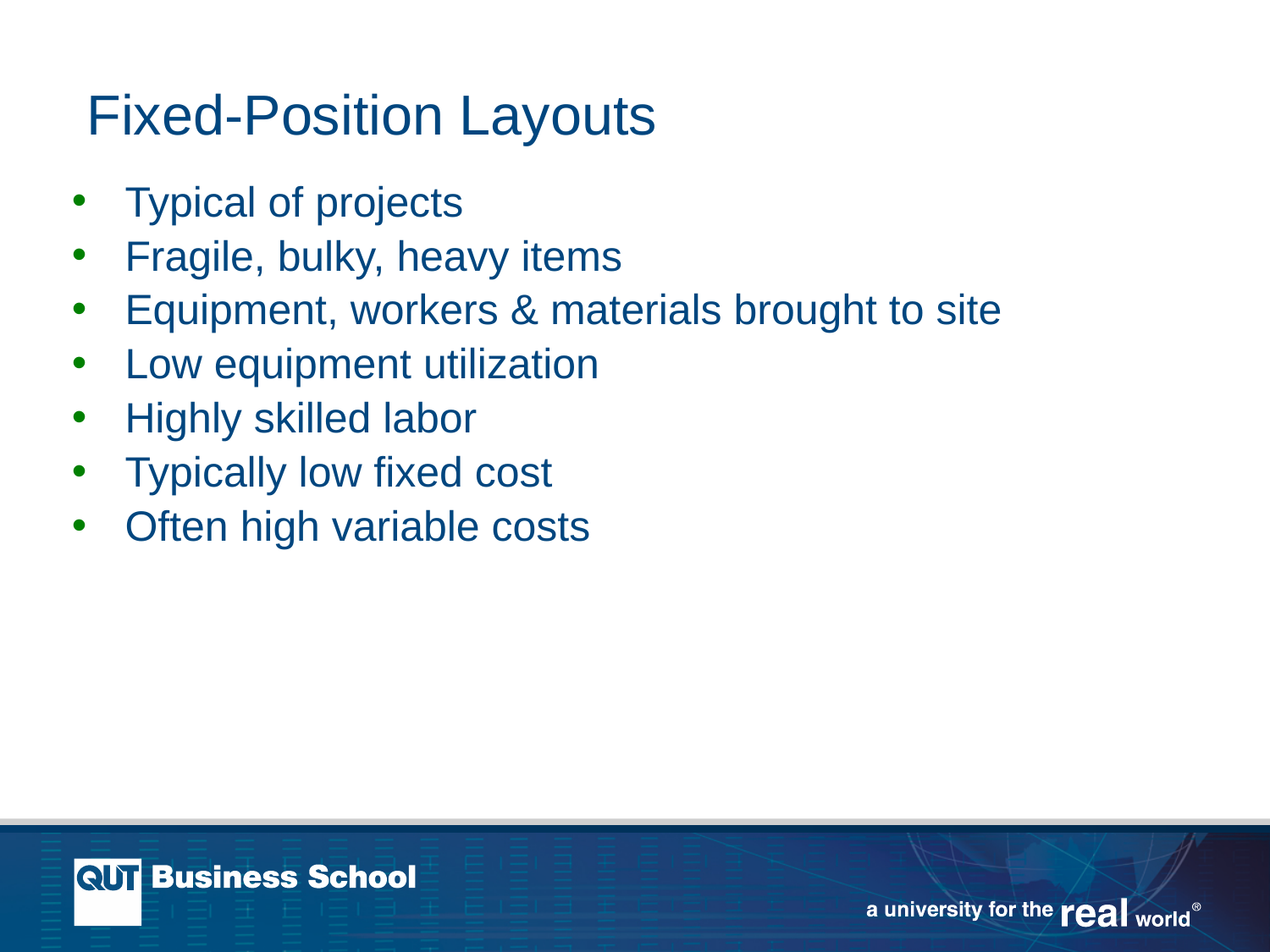

# Fixed-Position Layouts
Typical of projects
Fragile, bulky, heavy items
Equipment, workers & materials brought to site
Low equipment utilization
Highly skilled labor
Typically low fixed cost
Often high variable costs